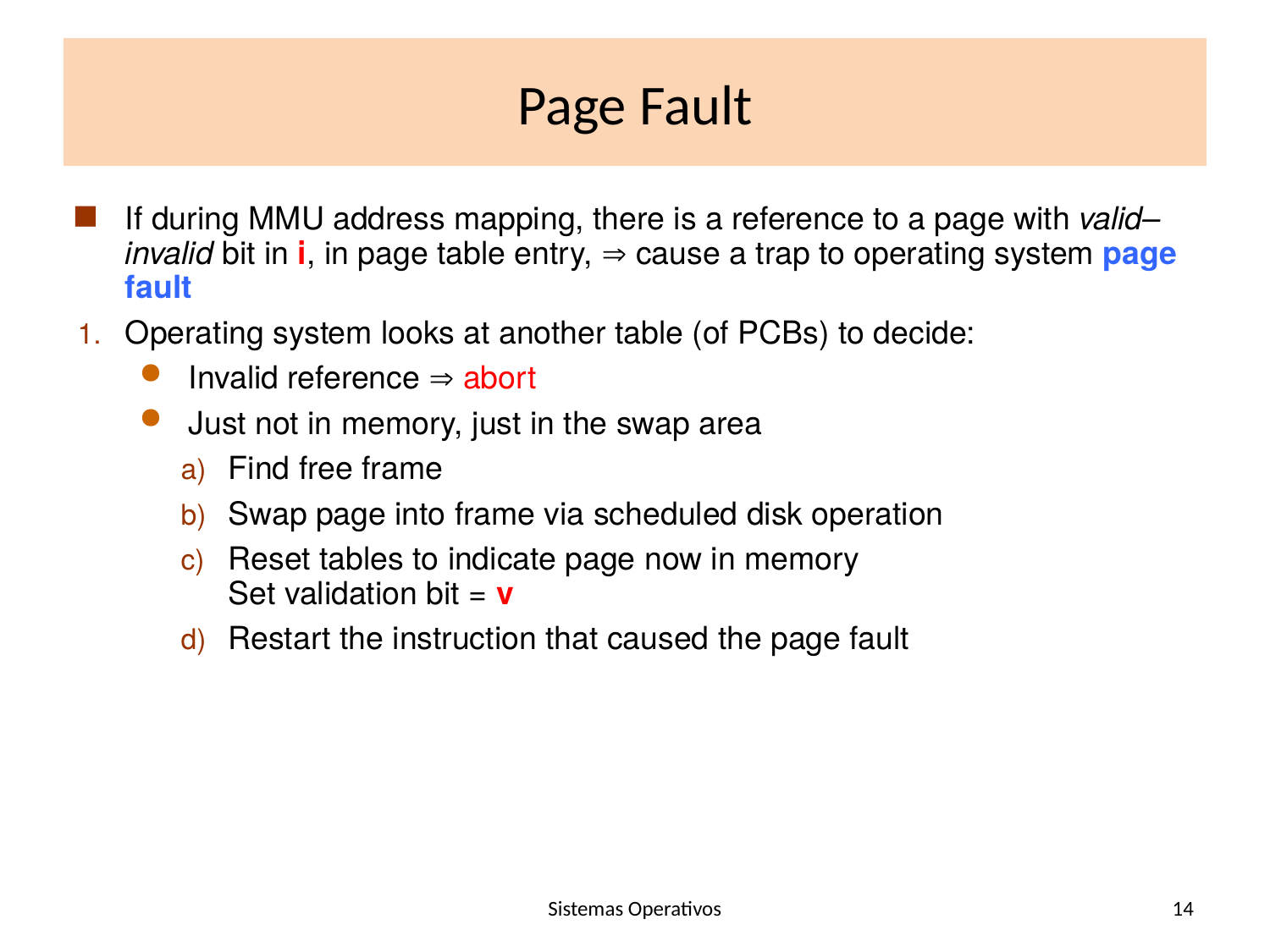

# Page Fault
If during MMU address mapping, there is a reference to a page with valid–invalid bit in i, in page table entry, ⇒ cause a trap to operating system page fault
Operating system looks at another table (of PCBs) to decide:
Invalid reference ⇒ abort
Just not in memory, just in the swap area
Find free frame
Swap page into frame via scheduled disk operation
Reset tables to indicate page now in memory
Set validation bit = v
Restart the instruction that caused the page fault
Sistemas Operativos
14